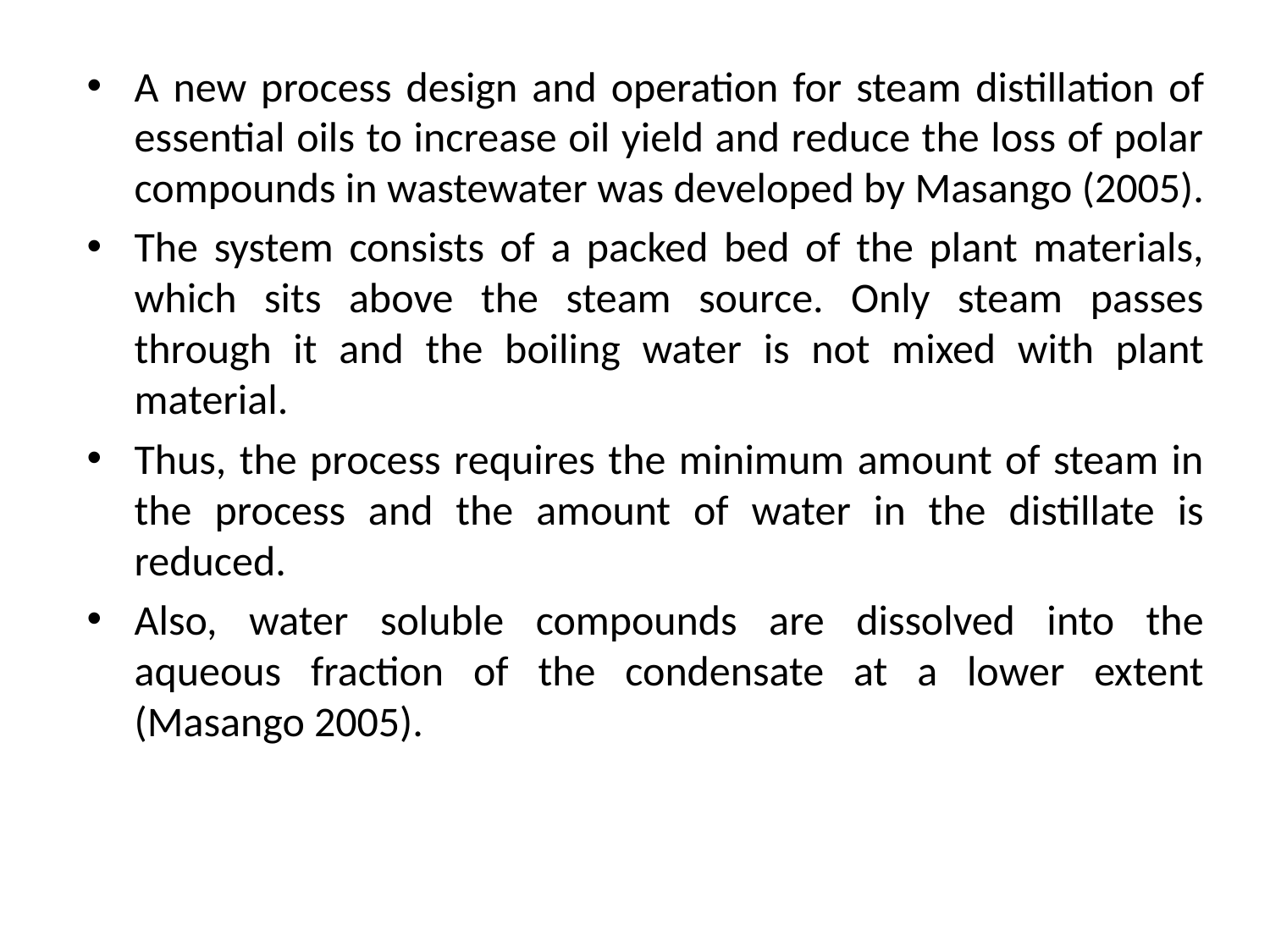

A new process design and operation for steam distillation of essential oils to increase oil yield and reduce the loss of polar compounds in wastewater was developed by Masango (2005).
The system consists of a packed bed of the plant materials, which sits above the steam source. Only steam passes through it and the boiling water is not mixed with plant material.
Thus, the process requires the minimum amount of steam in the process and the amount of water in the distillate is reduced.
Also, water soluble compounds are dissolved into the aqueous fraction of the condensate at a lower extent (Masango 2005).